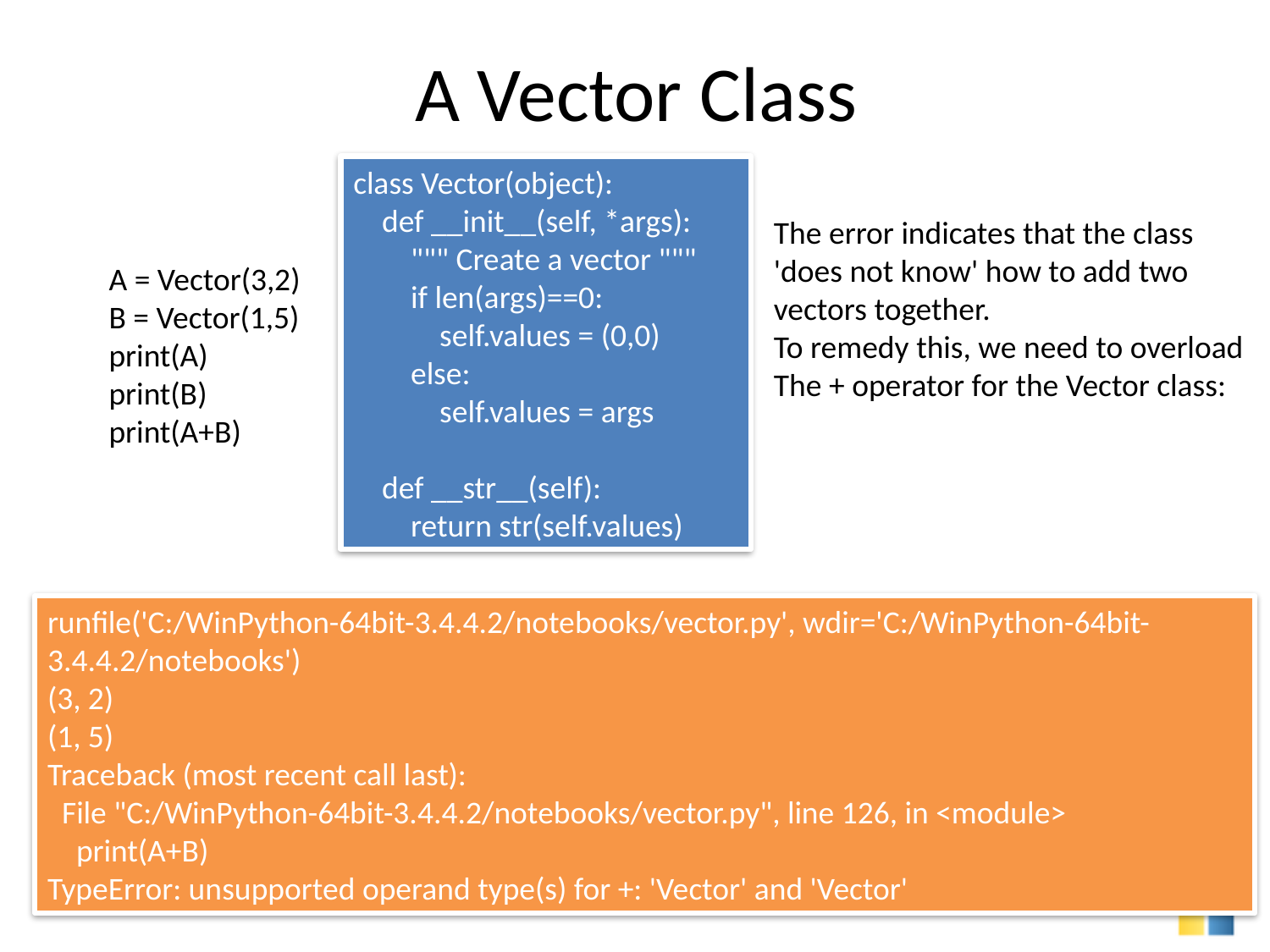

# A Vector Class
class Vector(object):
    def __init__(self, *args):
        """ Create a vector """
        if len(args)==0:
            self.values = (0,0)
        else:
            self.values = args

    def __str__(self):
        return str(self.values)
The error indicates that the class
'does not know' how to add two
vectors together.
To remedy this, we need to overload
The + operator for the Vector class:
A = Vector(3,2)
B = Vector(1,5)
print(A)
print(B)
print(A+B)

runfile('C:/WinPython-64bit-3.4.4.2/notebooks/vector.py', wdir='C:/WinPython-64bit-3.4.4.2/notebooks')
(3, 2)
(1, 5)
Traceback (most recent call last):
  File "C:/WinPython-64bit-3.4.4.2/notebooks/vector.py", line 126, in <module>
    print(A+B)
TypeError: unsupported operand type(s) for +: 'Vector' and 'Vector'